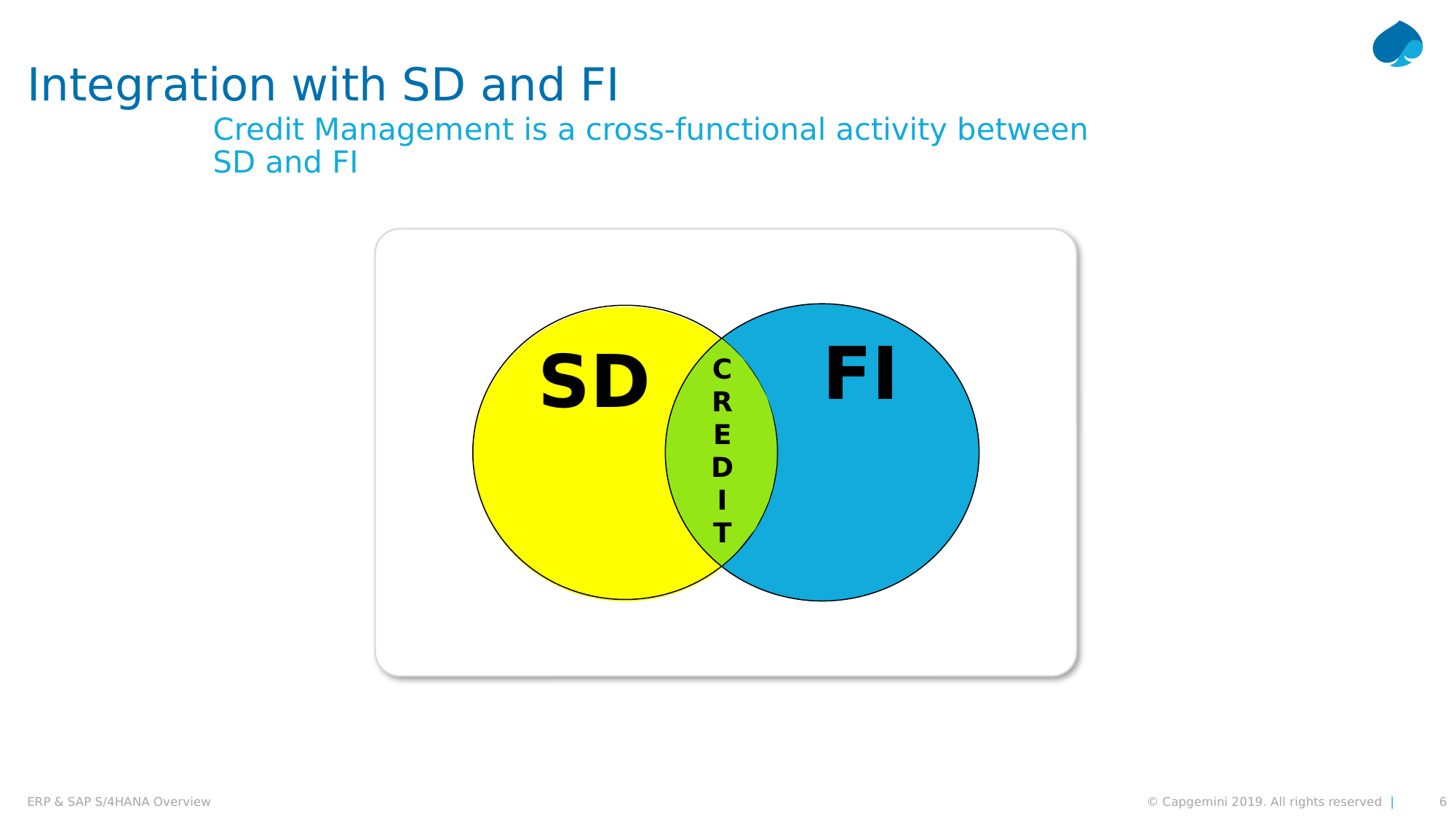

# Integration with SD and FI
Credit Management is a cross-functional activity between
SD and FI

FI
SD

C
R
E
D
I
T